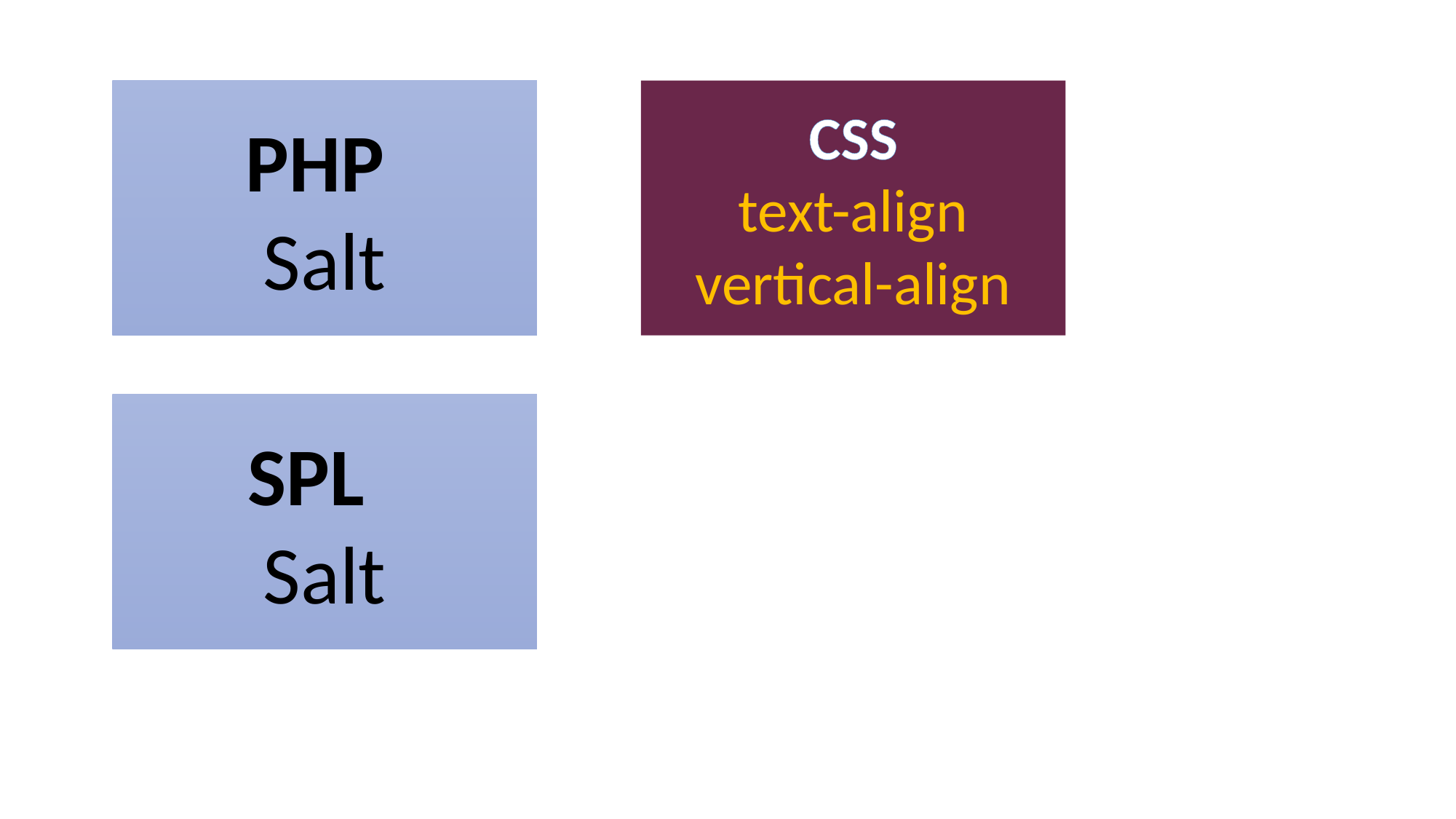

PHP
Salt
CSS
text-align
vertical-align
SPL
Salt